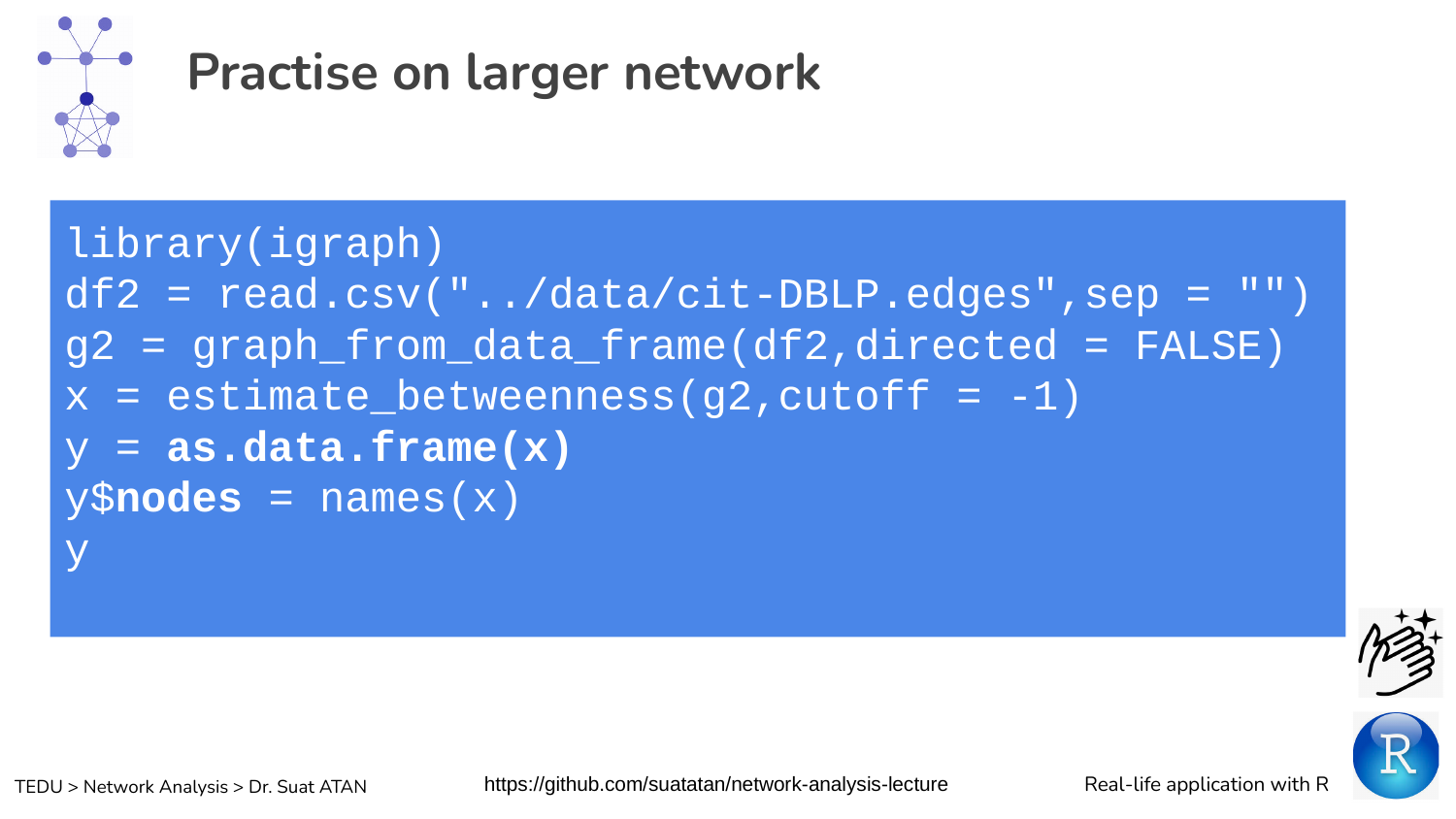

# Practise on larger network
library(igraph)
df2 = read.csv("../data/cit-DBLP.edges",sep = "")
g2 = graph_from_data_frame(df2,directed = FALSE)
x = estimate_betweenness(g2,cutoff = -1)
y = as.data.frame(x)
y$nodes = names(x)
y